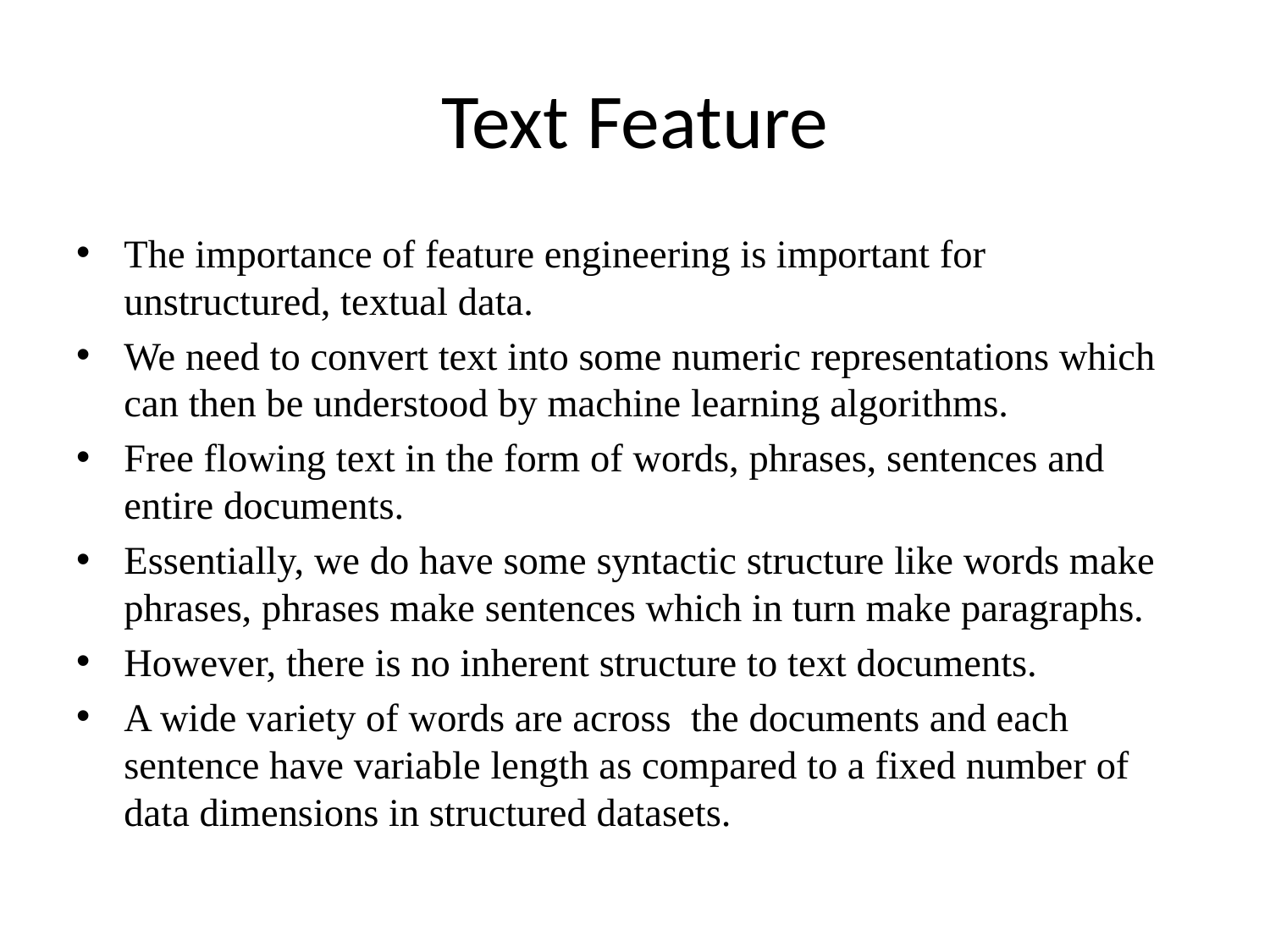

# Text Feature
The importance of feature engineering is important for unstructured, textual data.
We need to convert text into some numeric representations which can then be understood by machine learning algorithms.
Free flowing text in the form of words, phrases, sentences and entire documents.
Essentially, we do have some syntactic structure like words make phrases, phrases make sentences which in turn make paragraphs.
However, there is no inherent structure to text documents.
A wide variety of words are across  the documents and each sentence have variable length as compared to a fixed number of data dimensions in structured datasets.